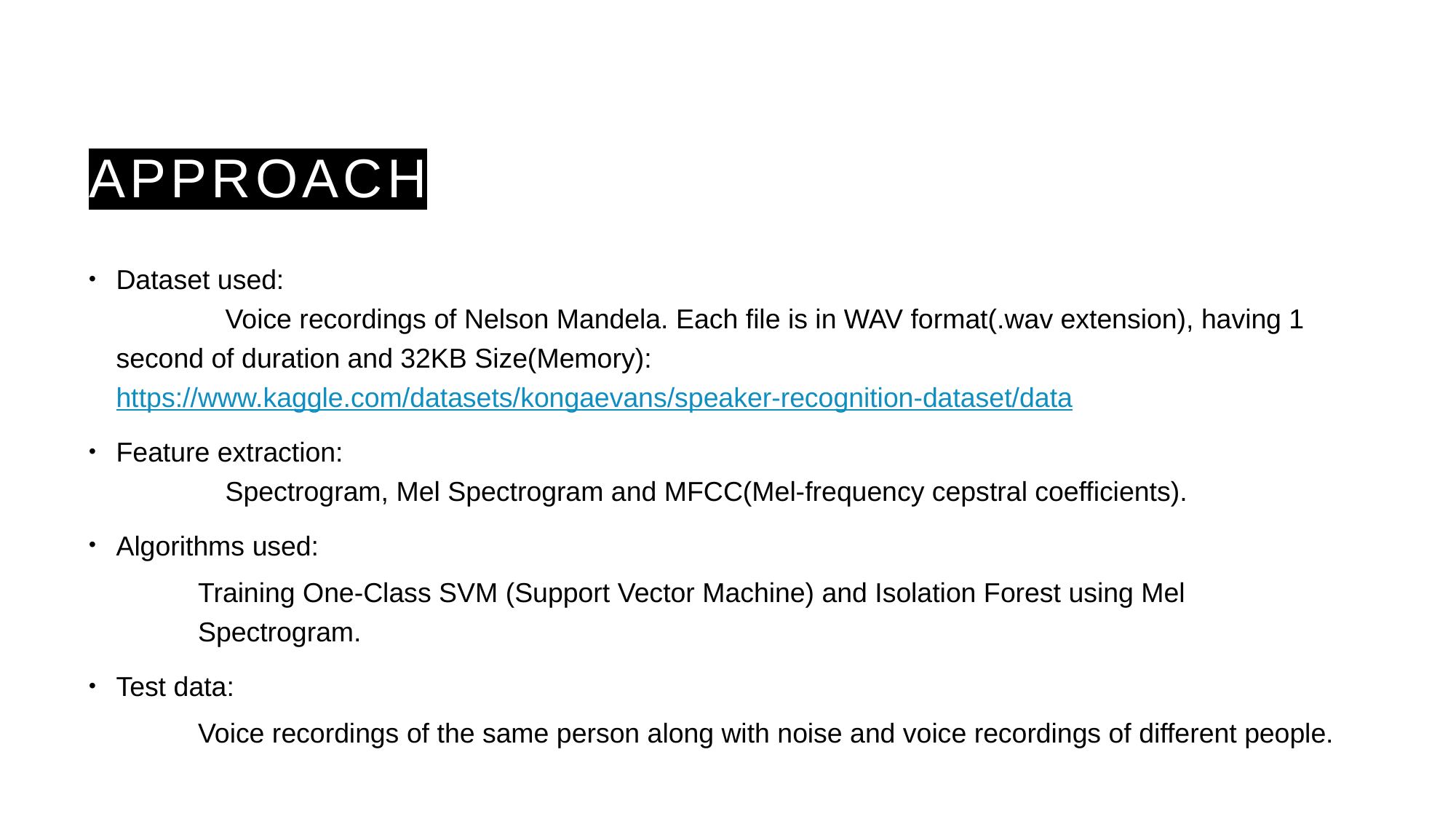

# APPROACH
Dataset used:
	Voice recordings of Nelson Mandela. Each file is in WAV format(.wav extension), having 1 second of duration and 32KB Size(Memory): https://www.kaggle.com/datasets/kongaevans/speaker-recognition-dataset/data
Feature extraction:
	Spectrogram, Mel Spectrogram and MFCC(Mel-frequency cepstral coefficients).
Algorithms used:
Training One-Class SVM (Support Vector Machine) and Isolation Forest using Mel Spectrogram.
Test data:
Voice recordings of the same person along with noise and voice recordings of different people.